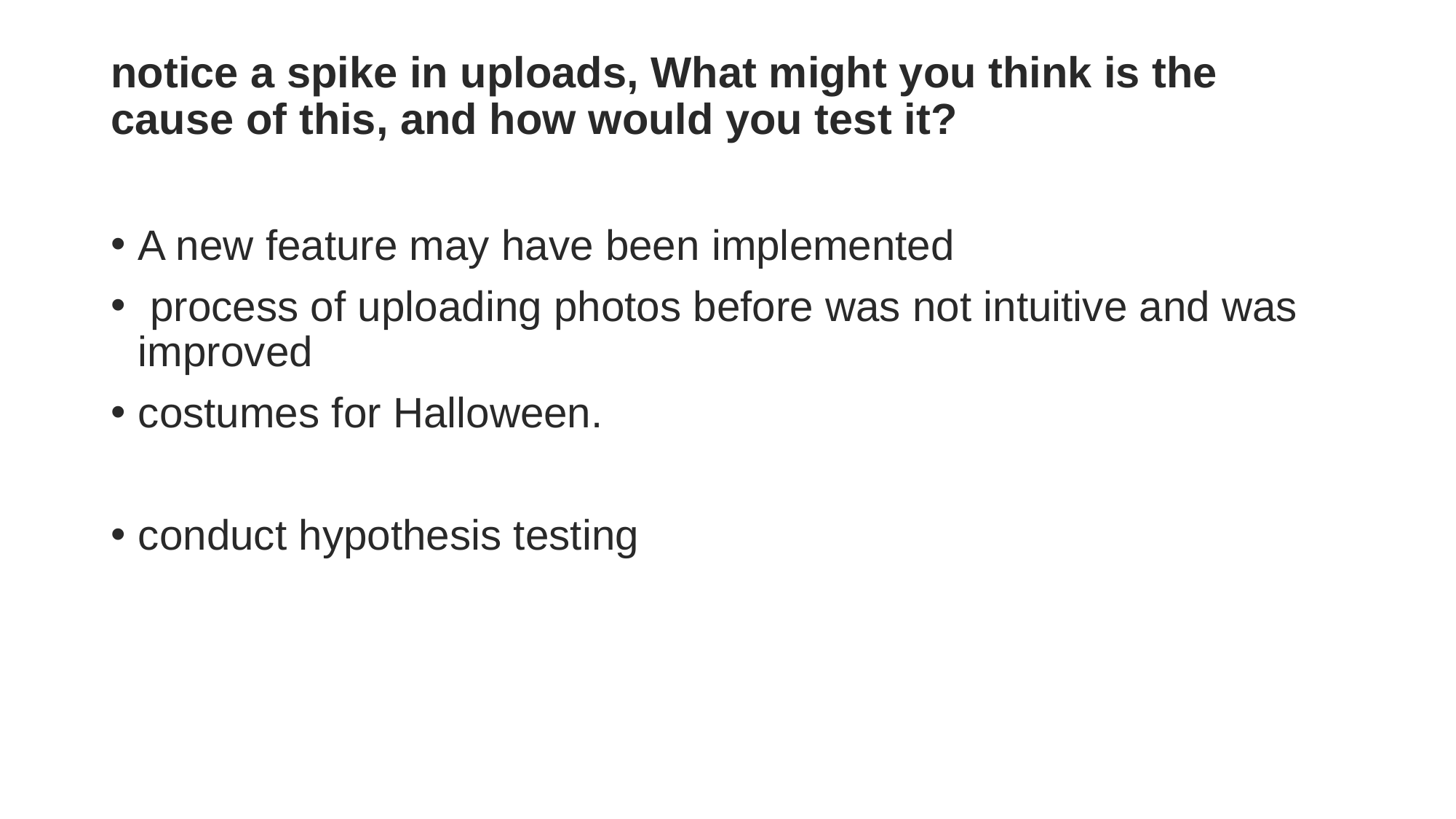

# notice a spike in uploads, What might you think is the cause of this, and how would you test it?
A new feature may have been implemented
 process of uploading photos before was not intuitive and was improved
costumes for Halloween.

conduct hypothesis testing